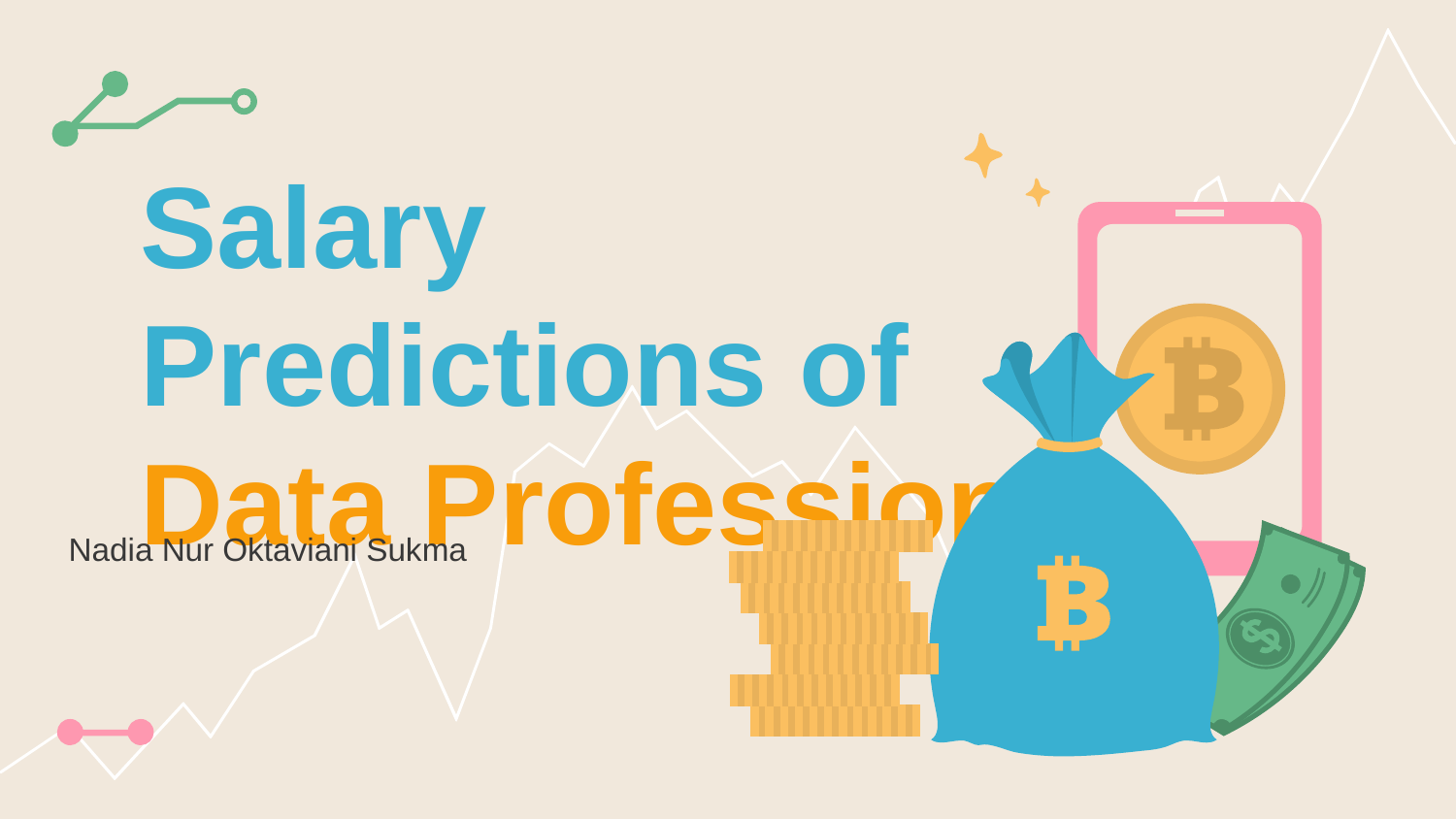

# Salary Predictions of Data Professions

Nadia Nur Oktaviani Sukma